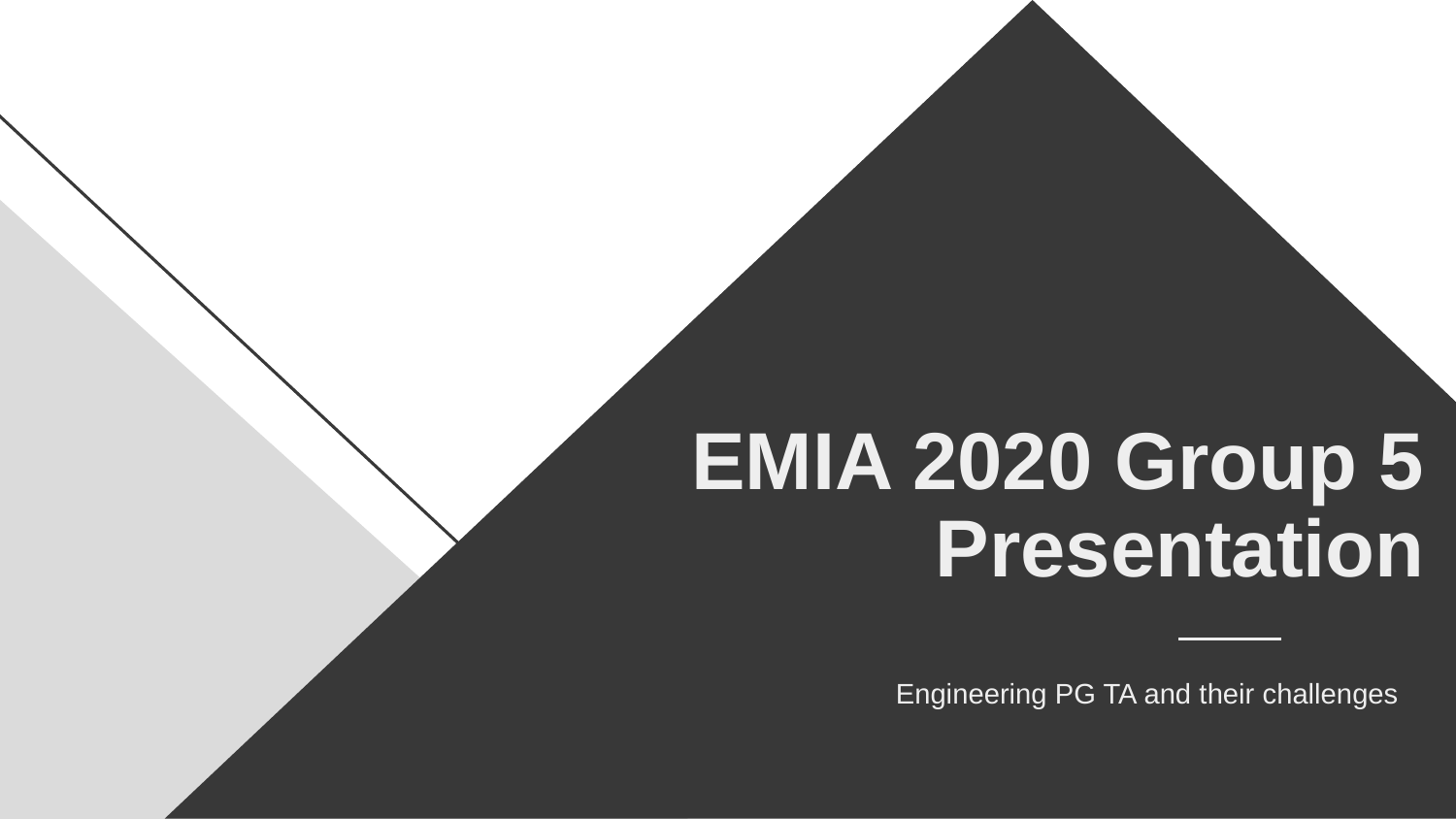

# EMIA 2020 Group 5 Presentation
Engineering PG TA and their challenges